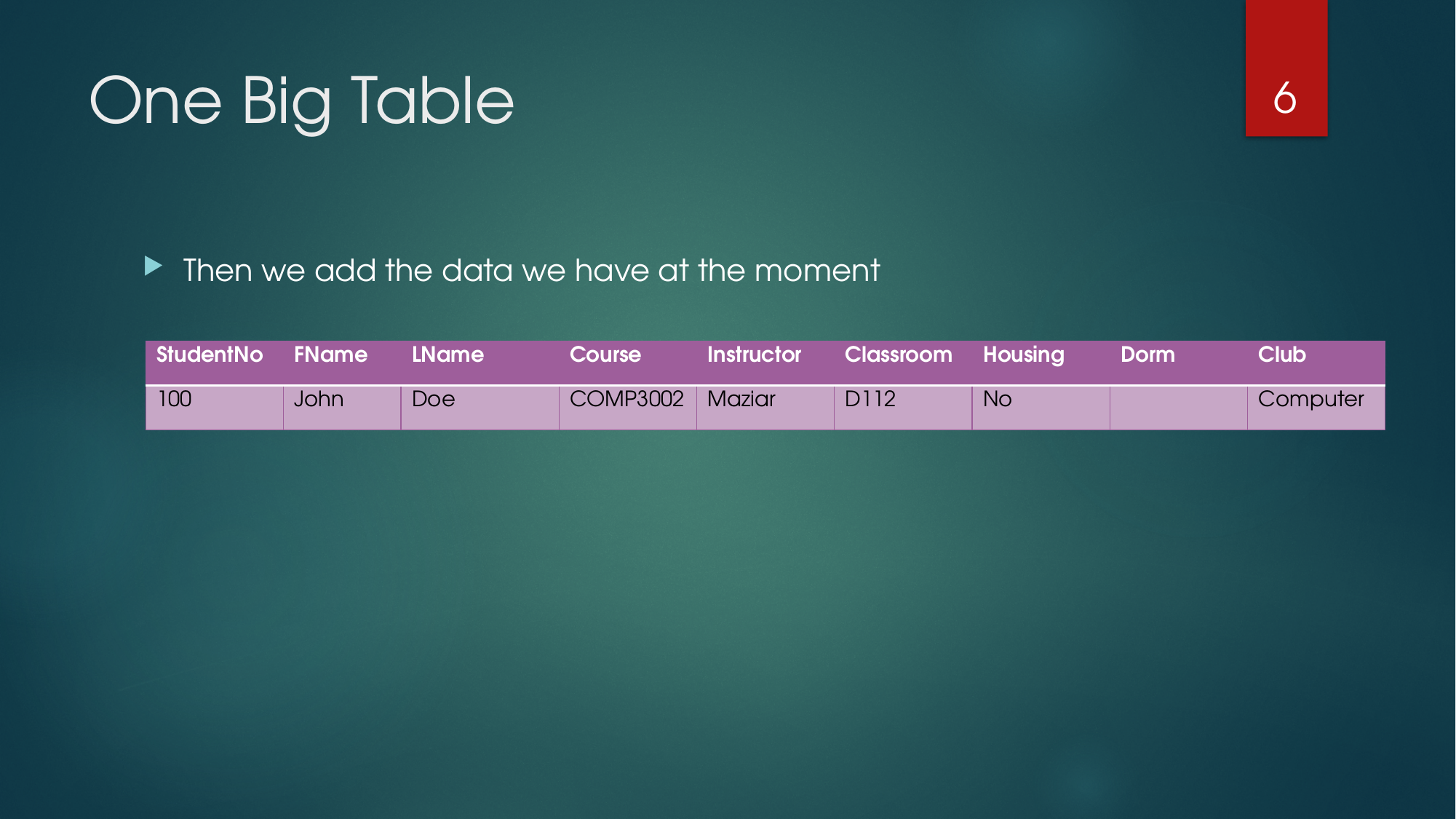

6
# One Big Table
Then we add the data we have at the moment

| StudentNo | FName | LName | Course | Instructor | Classroom | Housing | Dorm | Club |
| --- | --- | --- | --- | --- | --- | --- | --- | --- |
| 100 | John | Doe | COMP3002 | Maziar | D112 | No |  | Computer |